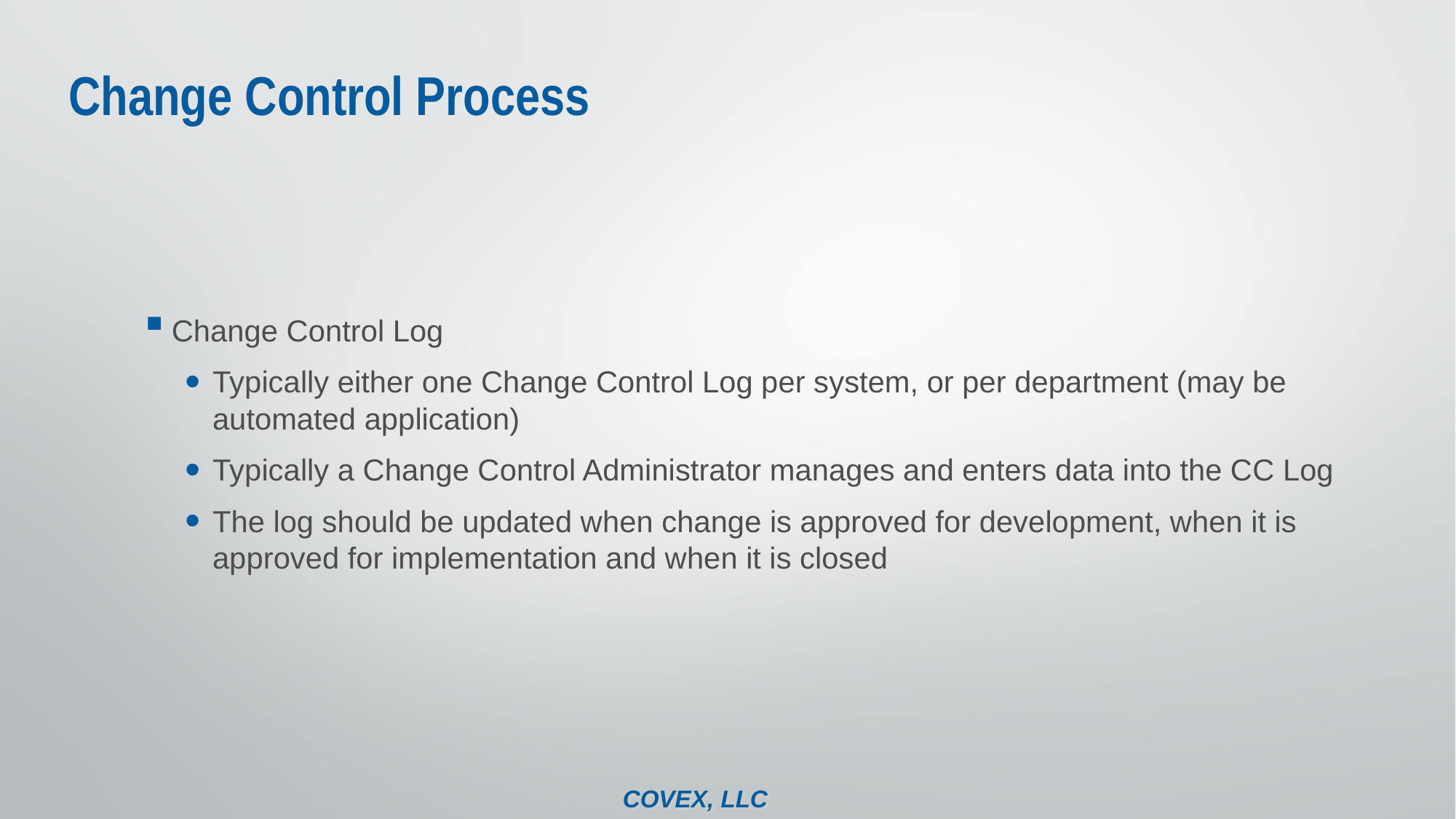

# Change Control Process
Change Control Log
Typically either one Change Control Log per system, or per department (may be automated application)
Typically a Change Control Administrator manages and enters data into the CC Log
The log should be updated when change is approved for development, when it is approved for implementation and when it is closed